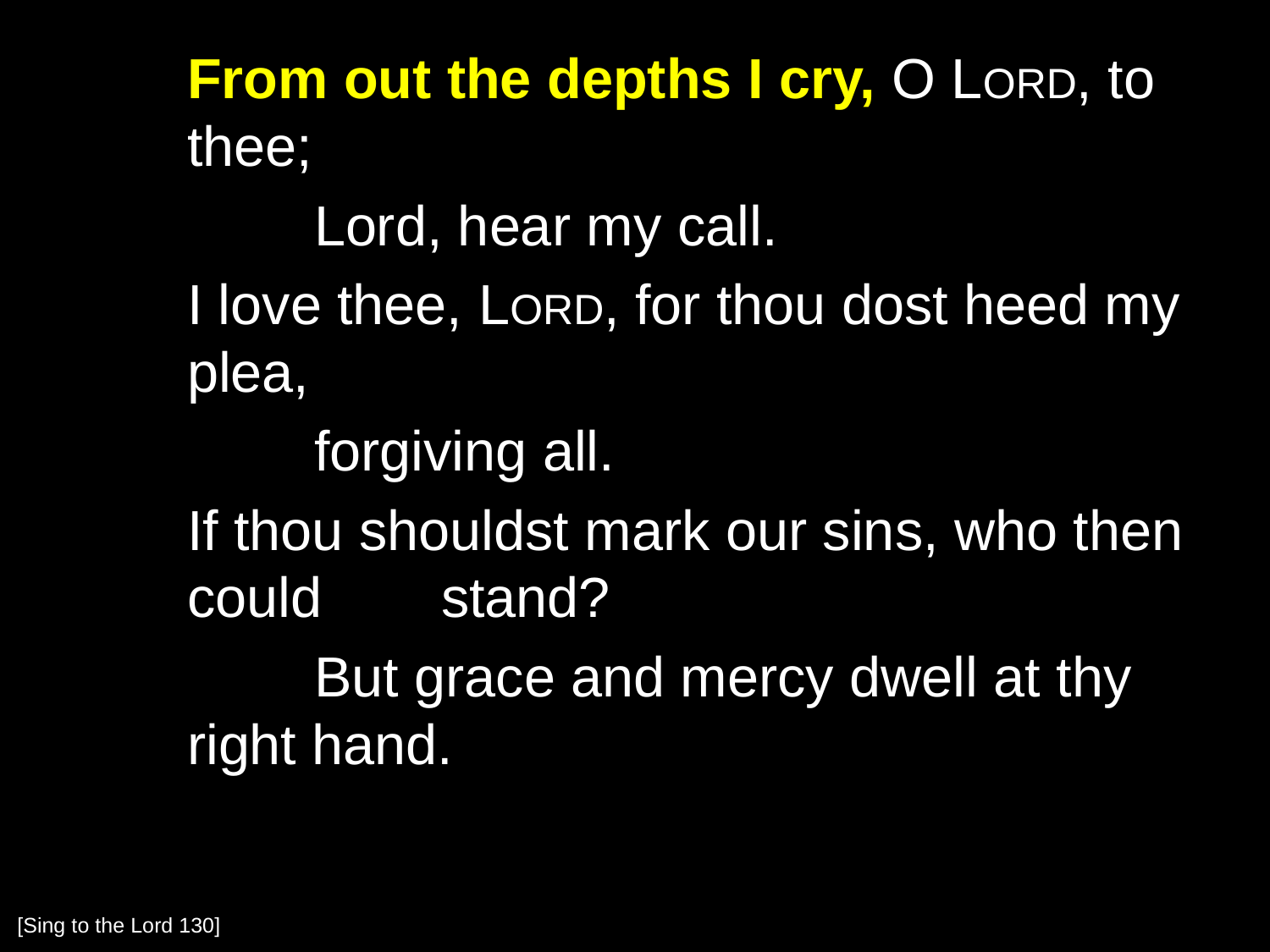

From out the depths I cry, O Lord, to thee;
		Lord, hear my call.
	I love thee, Lord, for thou dost heed my plea,
		forgiving all.
	If thou shouldst mark our sins, who then could 	stand?
		But grace and mercy dwell at thy right hand.
[Sing to the Lord 130]